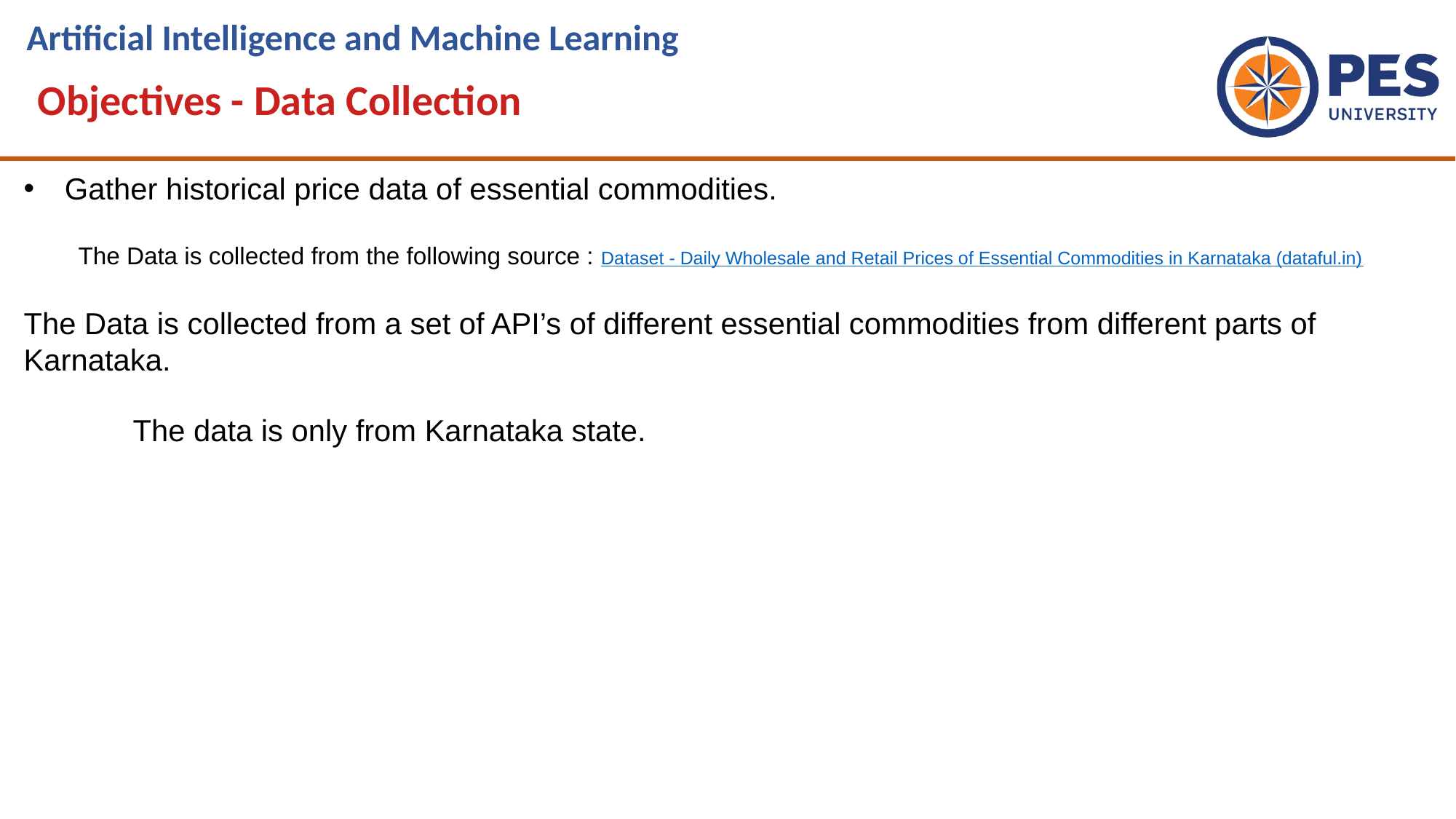

Objectives - Data Collection
Gather historical price data of essential commodities.
The Data is collected from the following source : Dataset - Daily Wholesale and Retail Prices of Essential Commodities in Karnataka (dataful.in)
The Data is collected from a set of API’s of different essential commodities from different parts of Karnataka.
	The data is only from Karnataka state.